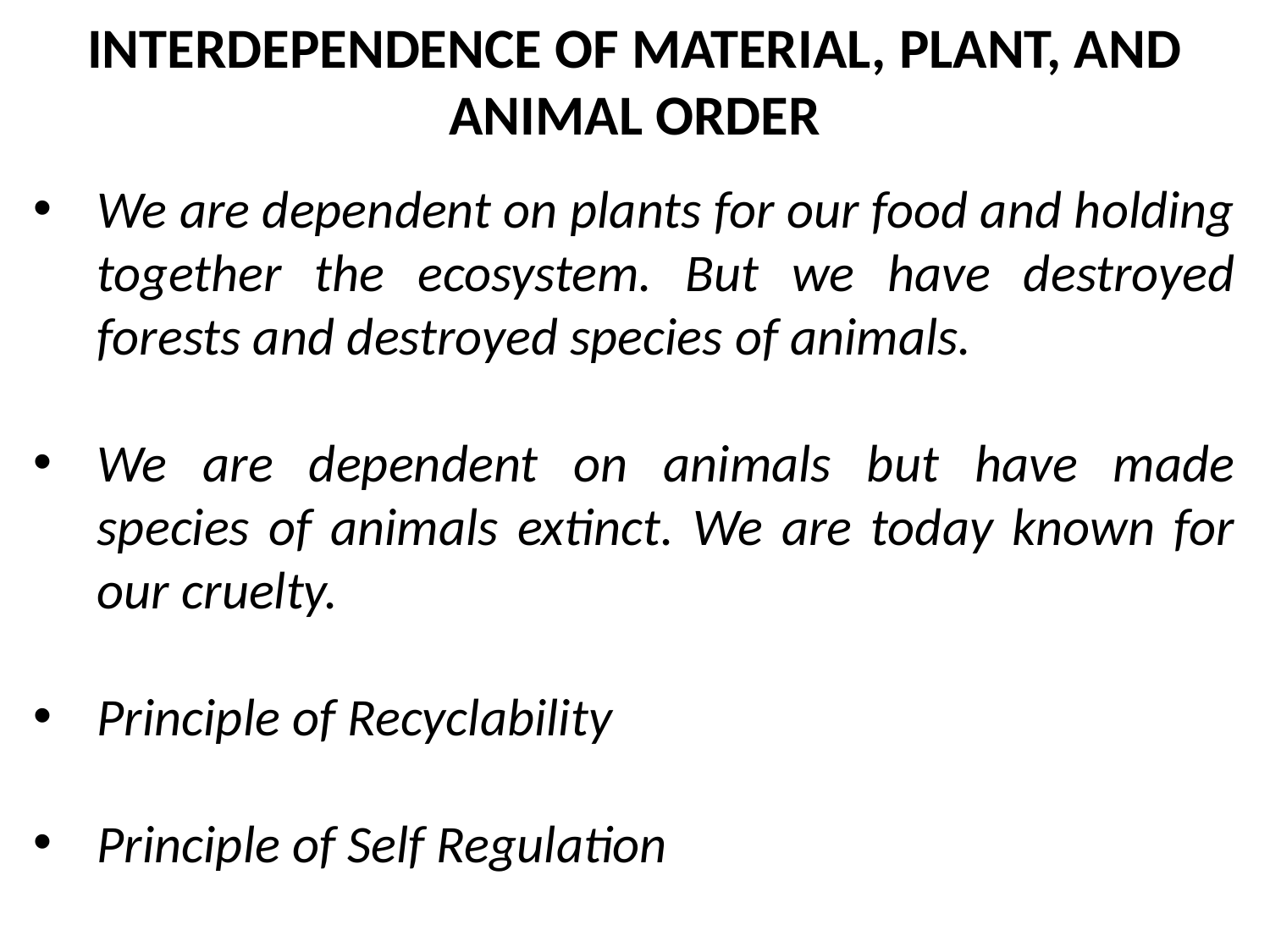

INTERDEPENDENCE OF MATERIAL, PLANT, AND ANIMAL ORDER
We are dependent on plants for our food and holding together the ecosystem. But we have destroyed forests and destroyed species of animals.

We are dependent on animals but have made species of animals extinct. We are today known for our cruelty.

Principle of Recyclability

Principle of Self Regulation